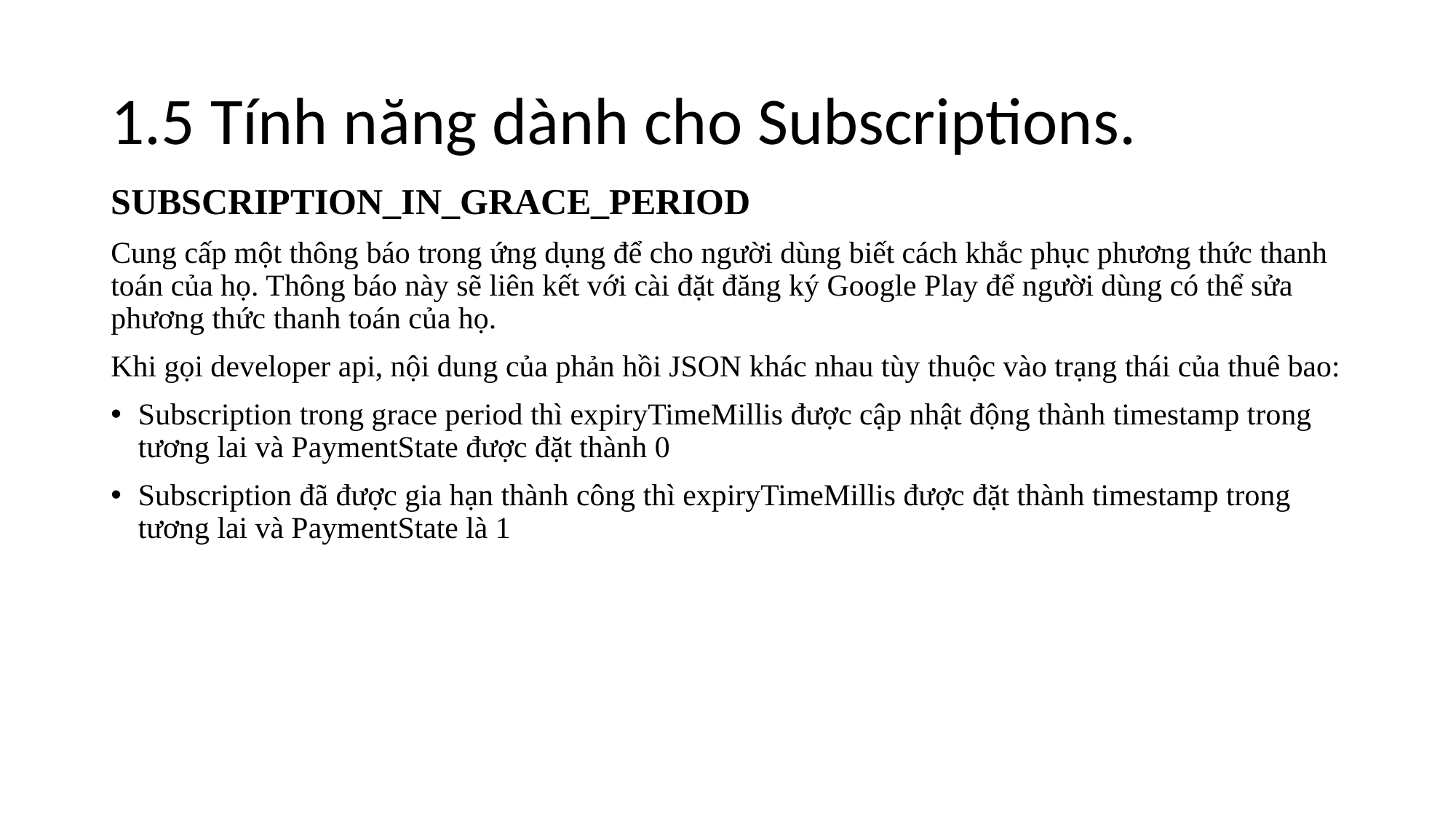

# 1.5 Tính năng dành cho Subscriptions.
SUBSCRIPTION_IN_GRACE_PERIOD
Cung cấp một thông báo trong ứng dụng để cho người dùng biết cách khắc phục phương thức thanh toán của họ. Thông báo này sẽ liên kết với cài đặt đăng ký Google Play để người dùng có thể sửa phương thức thanh toán của họ.
Khi gọi developer api, nội dung của phản hồi JSON khác nhau tùy thuộc vào trạng thái của thuê bao:
Subscription trong grace period thì expiryTimeMillis được cập nhật động thành timestamp trong tương lai và PaymentState được đặt thành 0
Subscription đã được gia hạn thành công thì expiryTimeMillis được đặt thành timestamp trong tương lai và PaymentState là 1